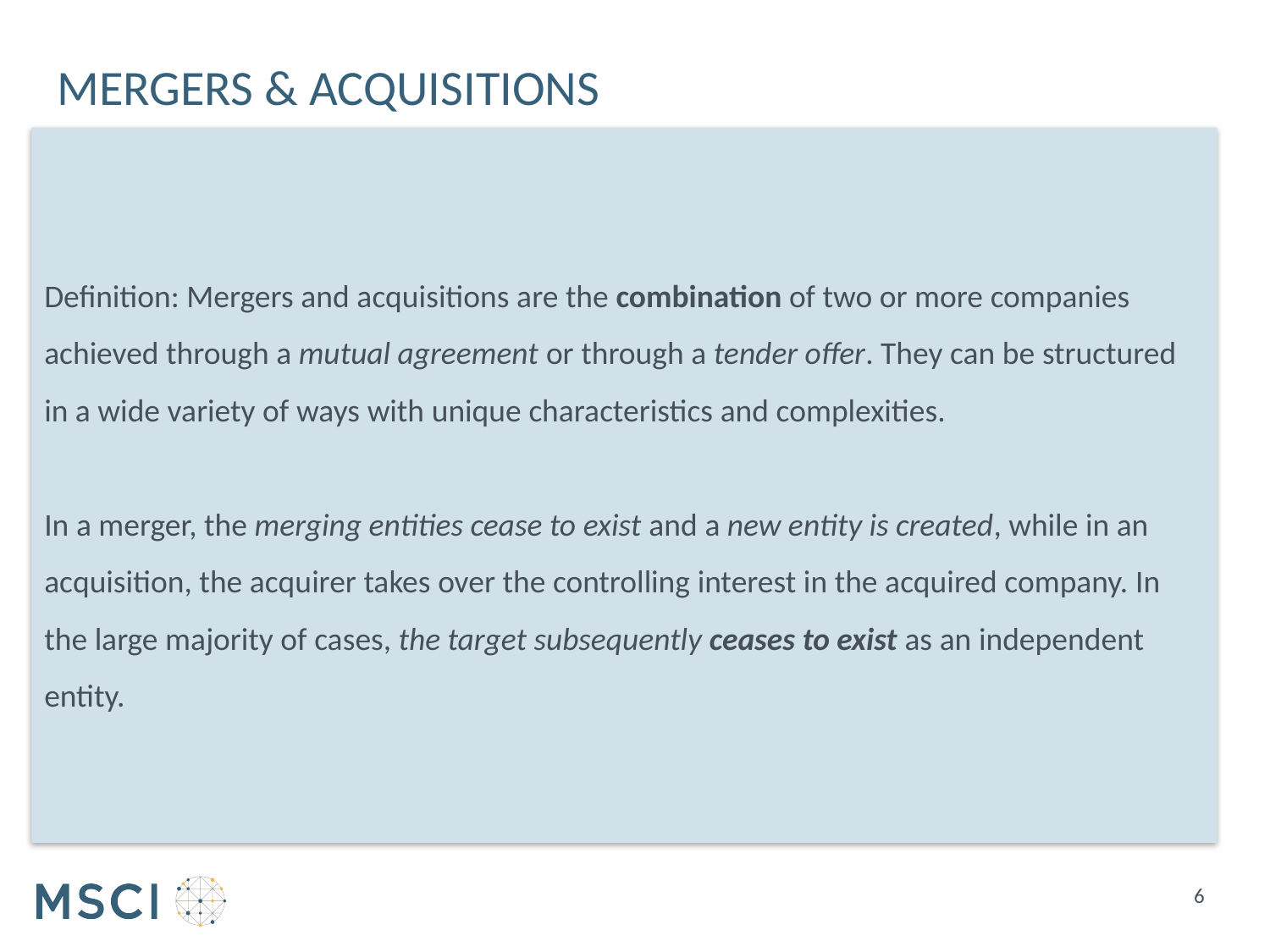

# Mergers & Acquisitions
Definition: Mergers and acquisitions are the combination of two or more companies achieved through a mutual agreement or through a tender offer. They can be structured in a wide variety of ways with unique characteristics and complexities.

In a merger, the merging entities cease to exist and a new entity is created, while in an acquisition, the acquirer takes over the controlling interest in the acquired company. In the large majority of cases, the target subsequently ceases to exist as an independent entity.
6